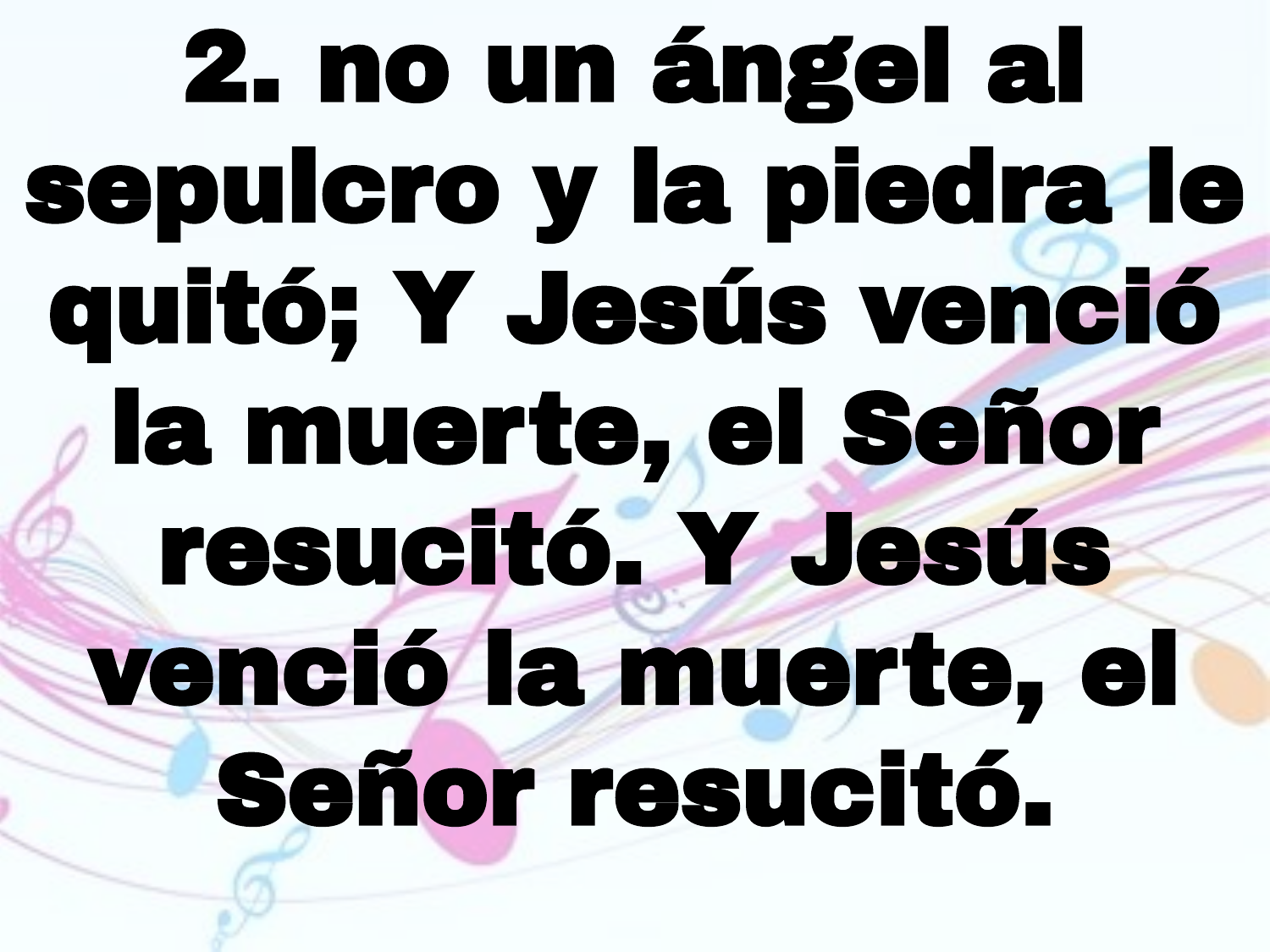

2. no un ángel al sepulcro y la piedra le
quitó; Y Jesús venció la muerte, el Señor
resucitó. Y Jesús venció la muerte, el Señor resucitó.